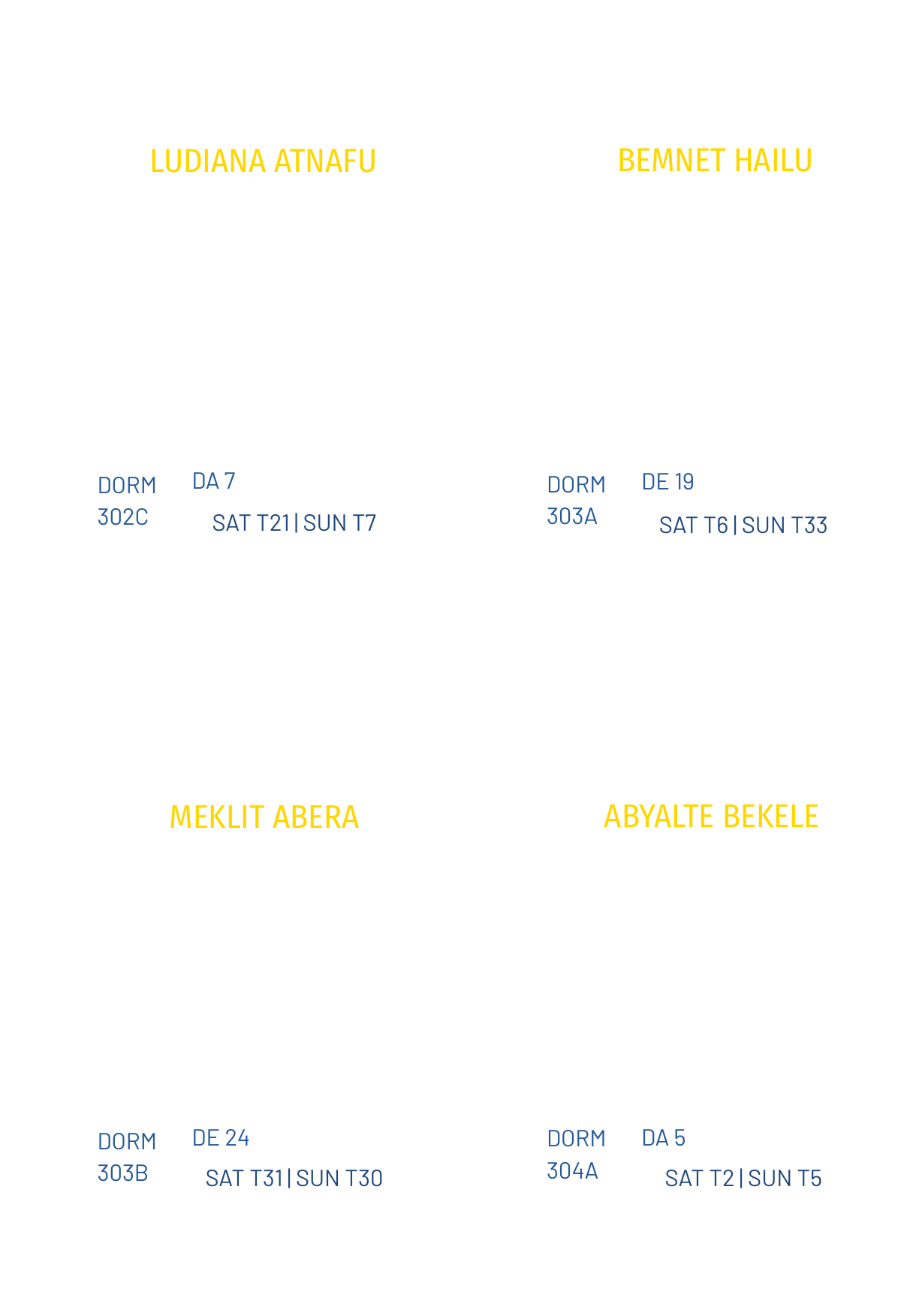

BEMNET HAILU
LUDIANA ATNAFU
ATLANTA CAMPUS MINISTRY
NEW
PARTICIPANT
PARTICIPANT
DA 7
DE 19
DORM
DORM
303A
302C
SAT T21 | SUN T7
SAT T6 | SUN T33
ABYALTE BEKELE
MEKLIT ABERA
VIRTUAL CAMPUS MINISTRY (VCM)
ATLANTA CAMPUS MINISTRY
PARTICIPANT
PARTICIPANT
DE 24
DA 5
DORM
DORM
304A
303B
SAT T31 | SUN T30
SAT T2 | SUN T5